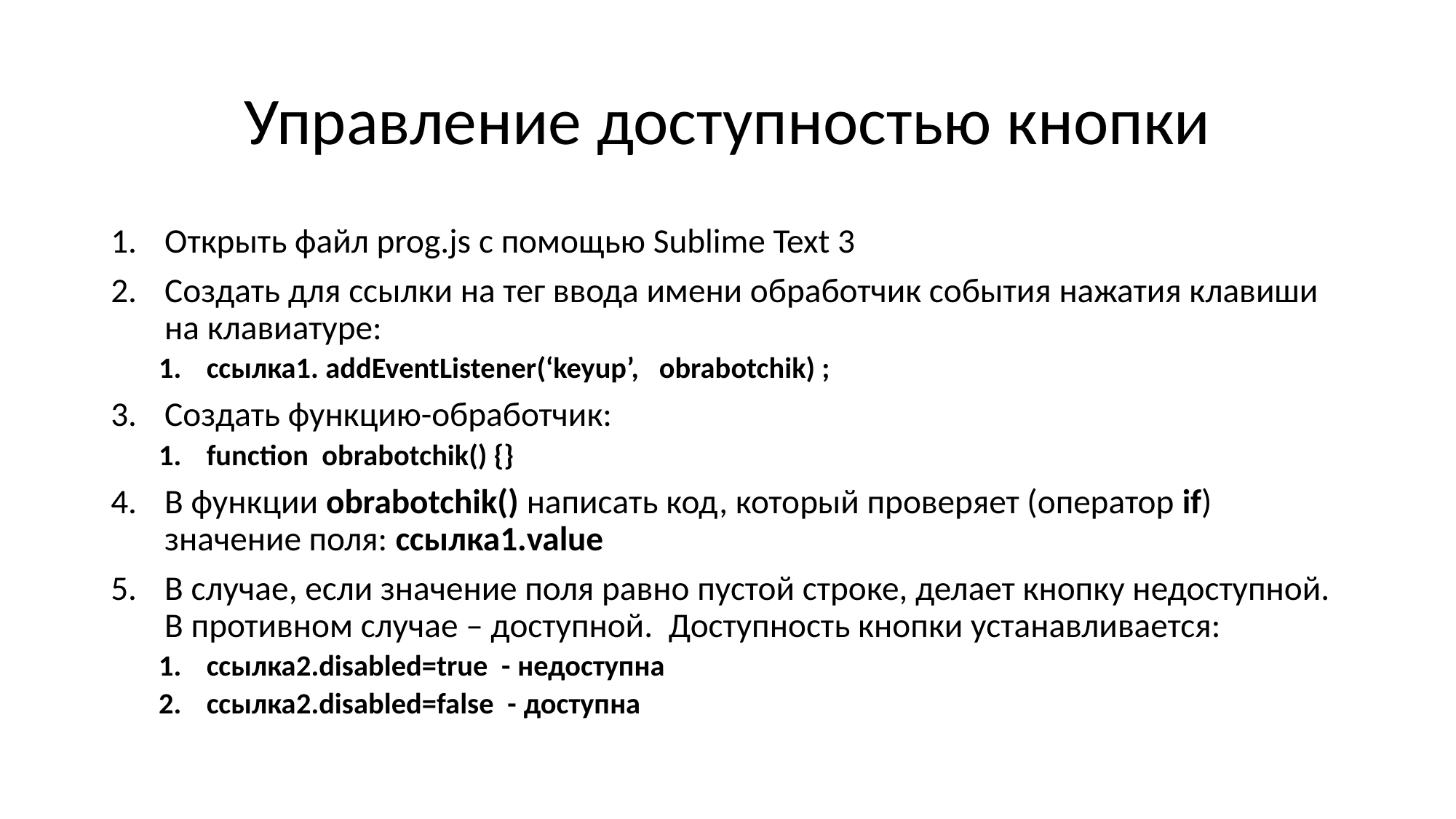

# Управление доступностью кнопки
Открыть файл prog.js с помощью Sublime Text 3
Создать для ссылки на тег ввода имени обработчик события нажатия клавиши на клавиатуре:
ссылка1. addEventListener(‘keyup’,   obrabotchik) ;
Создать функцию-обработчик:
function  obrabotchik() {}
В функции obrabotchik() написать код, который проверяет (оператор if) значение поля: ссылка1.value
В случае, если значение поля равно пустой строке, делает кнопку недоступной. В противном случае – доступной.  Доступность кнопки устанавливается:
ссылка2.disabled=true  - недоступна
ссылка2.disabled=false  - доступна